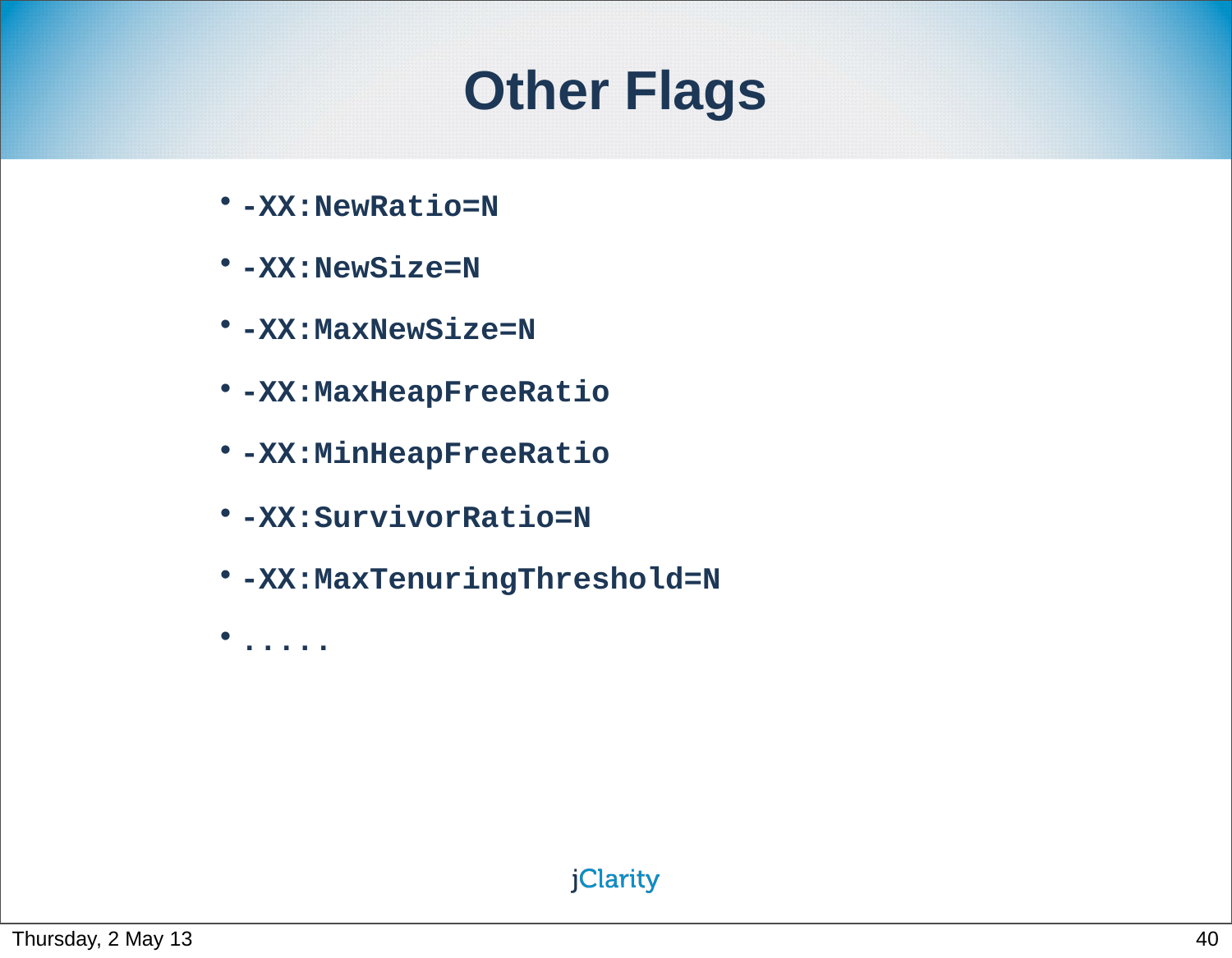

# Other Flags
-XX:NewRatio=N
-XX:NewSize=N
-XX:MaxNewSize=N
-XX:MaxHeapFreeRatio
-XX:MinHeapFreeRatio
-XX:SurvivorRatio=N
-XX:MaxTenuringThreshold=N
.....
Thursday, 2 May 13
40